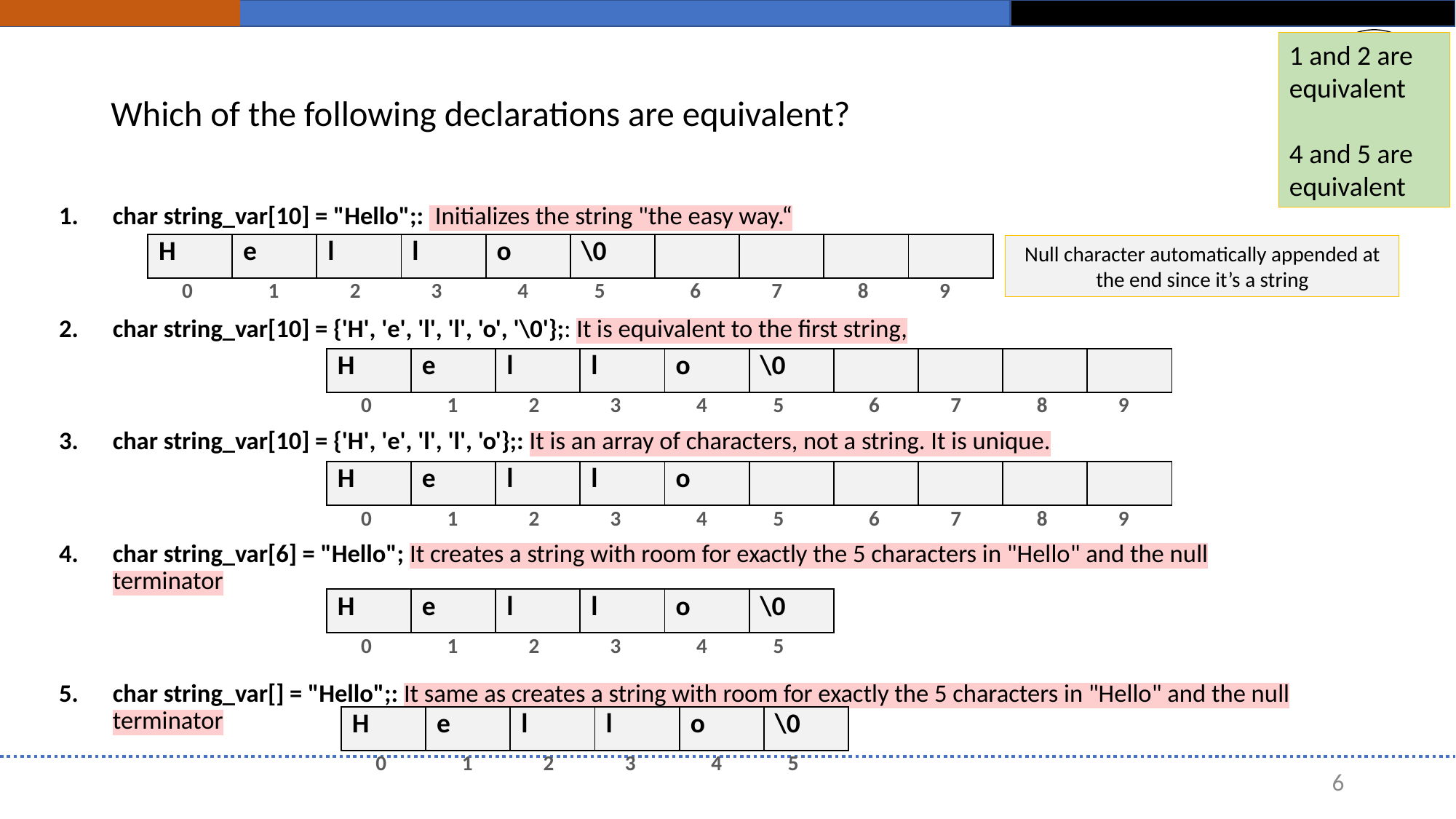

1 and 2 are equivalent

4 and 5 are equivalent
# Which of the following declarations are equivalent?
char string_var[10] = "Hello";:  Initializes the string "the easy way.“

char string_var[10] = {'H', 'e', 'l', 'l', 'o', '\0'};: It is equivalent to the first string,

char string_var[10] = {'H', 'e', 'l', 'l', 'o'};: It is an array of characters, not a string. It is unique.

char string_var[6] = "Hello"; It creates a string with room for exactly the 5 characters in "Hello" and the null terminator

char string_var[] = "Hello";: It same as creates a string with room for exactly the 5 characters in "Hello" and the null terminator
| H | e | l | l | o | \0 |  |  |  |  |
| --- | --- | --- | --- | --- | --- | --- | --- | --- | --- |
Null character automatically appended at the end since it’s a string
     0                1               2               3                4              5                  6               7                8               9
| H | e | l | l | o | \0 |  |  |  |  |
| --- | --- | --- | --- | --- | --- | --- | --- | --- | --- |
     0                1               2               3                4              5                  6               7                8               9
| H | e | l | l | o |  |  |  |  |  |
| --- | --- | --- | --- | --- | --- | --- | --- | --- | --- |
     0                1               2               3                4              5                  6               7                8               9
| H | e | l | l | o | \0 |
| --- | --- | --- | --- | --- | --- |
     0                1               2               3                4              5
| H | e | l | l | o | \0 |
| --- | --- | --- | --- | --- | --- |
     0                1               2               3                4              5
6